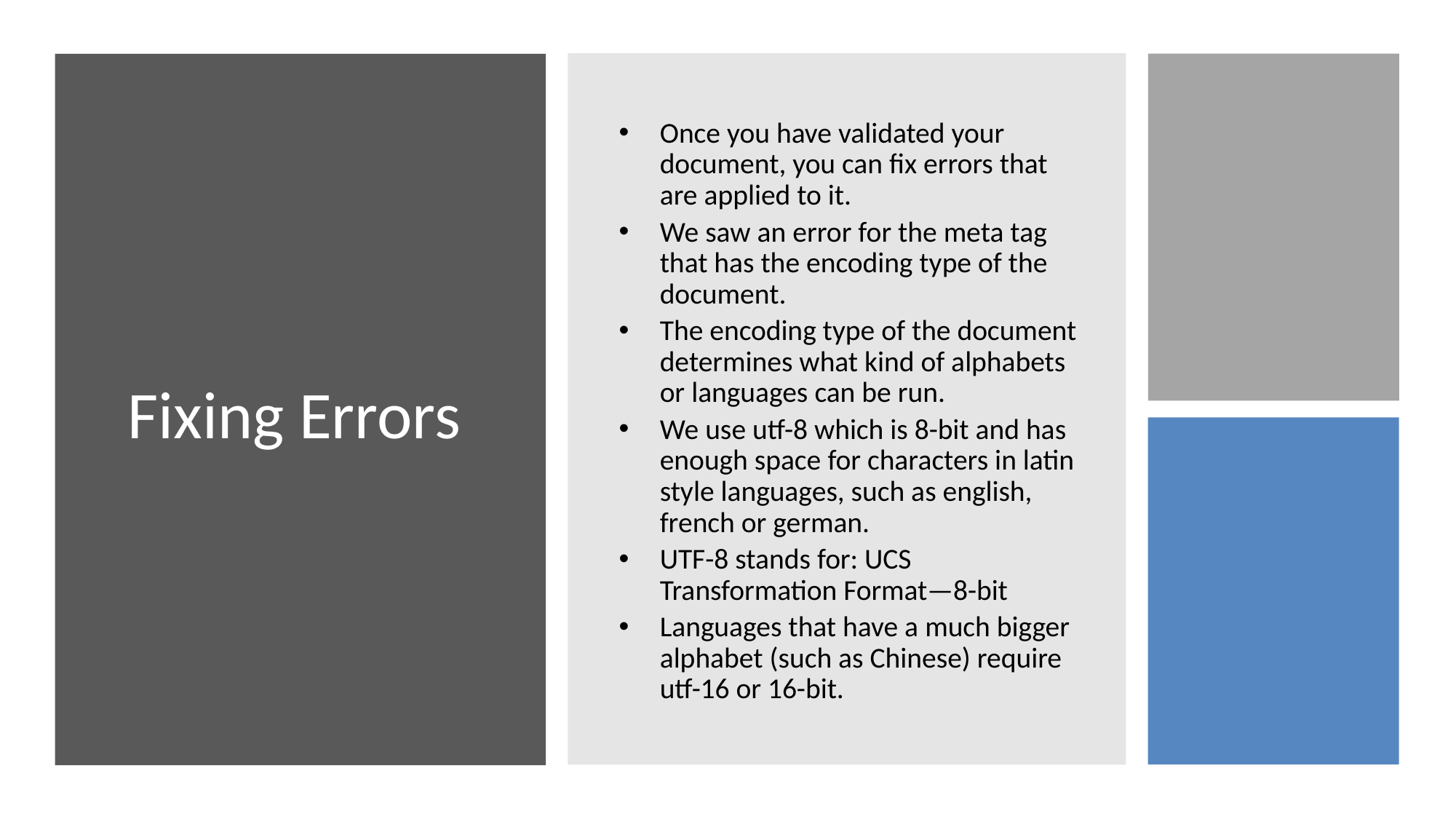

# Fixing Errors
Once you have validated your document, you can fix errors that are applied to it.
We saw an error for the meta tag that has the encoding type of the document.
The encoding type of the document determines what kind of alphabets or languages can be run.
We use utf-8 which is 8-bit and has enough space for characters in latin style languages, such as english, french or german.
UTF-8 stands for: UCS Transformation Format—8-bit
Languages that have a much bigger alphabet (such as Chinese) require utf-16 or 16-bit.